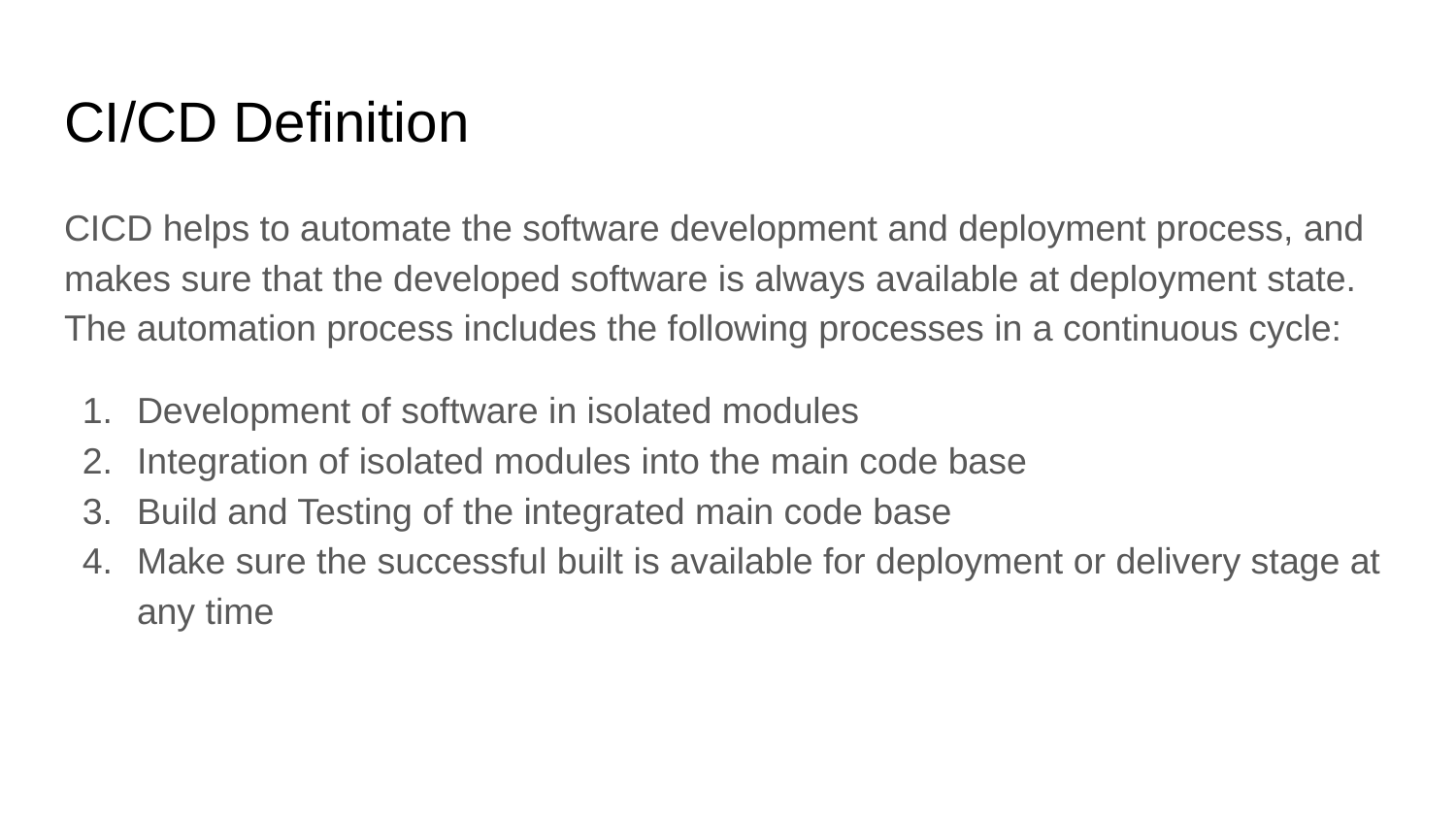

# CI/CD Definition
CICD helps to automate the software development and deployment process, and makes sure that the developed software is always available at deployment state. The automation process includes the following processes in a continuous cycle:
Development of software in isolated modules
Integration of isolated modules into the main code base
Build and Testing of the integrated main code base
Make sure the successful built is available for deployment or delivery stage at any time